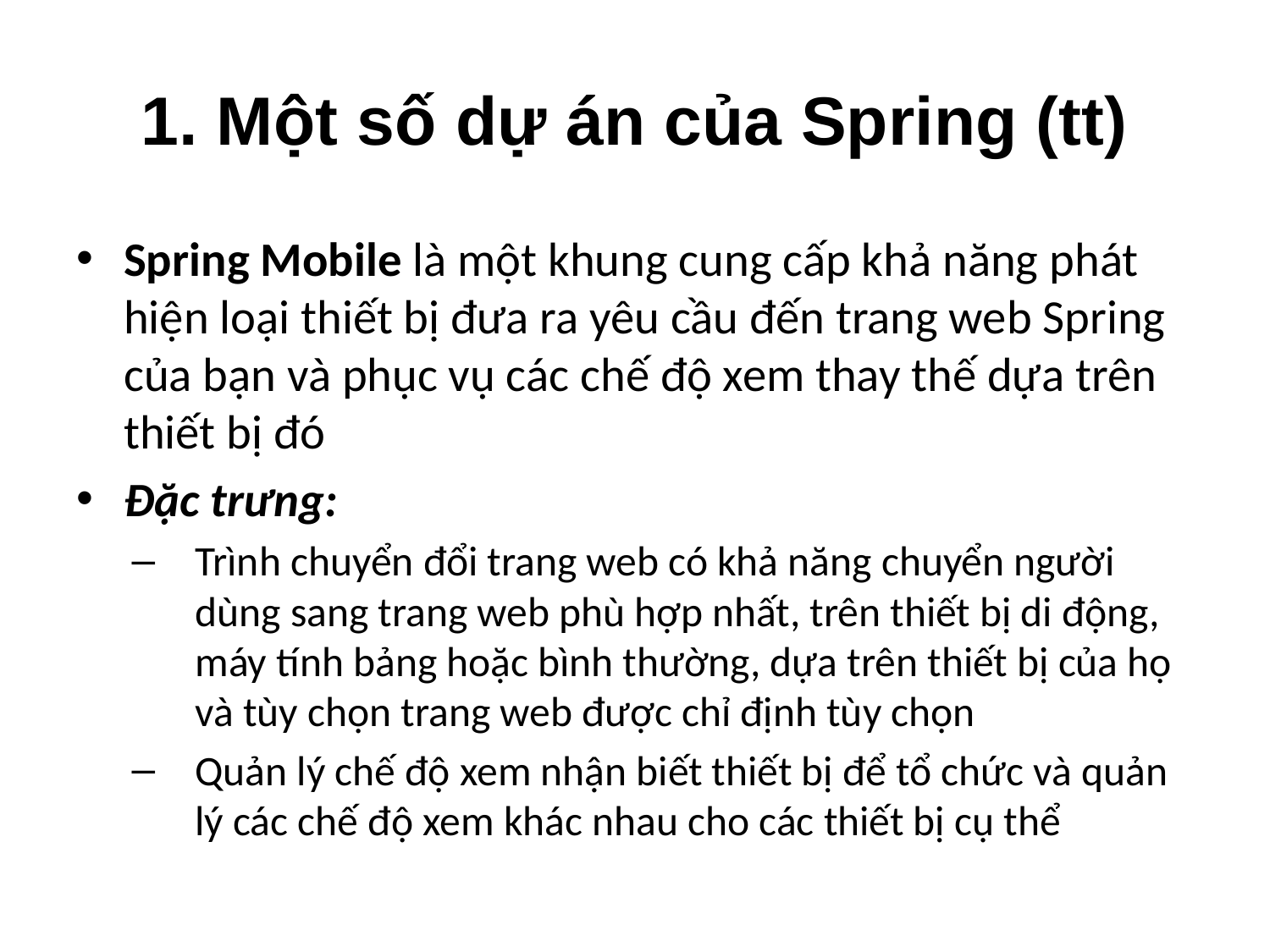

# 1. Một số dự án của Spring (tt)
Spring Mobile là một khung cung cấp khả năng phát hiện loại thiết bị đưa ra yêu cầu đến trang web Spring của bạn và phục vụ các chế độ xem thay thế dựa trên thiết bị đó
Đặc trưng:
Trình chuyển đổi trang web có khả năng chuyển người dùng sang trang web phù hợp nhất, trên thiết bị di động, máy tính bảng hoặc bình thường, dựa trên thiết bị của họ và tùy chọn trang web được chỉ định tùy chọn
Quản lý chế độ xem nhận biết thiết bị để tổ chức và quản lý các chế độ xem khác nhau cho các thiết bị cụ thể